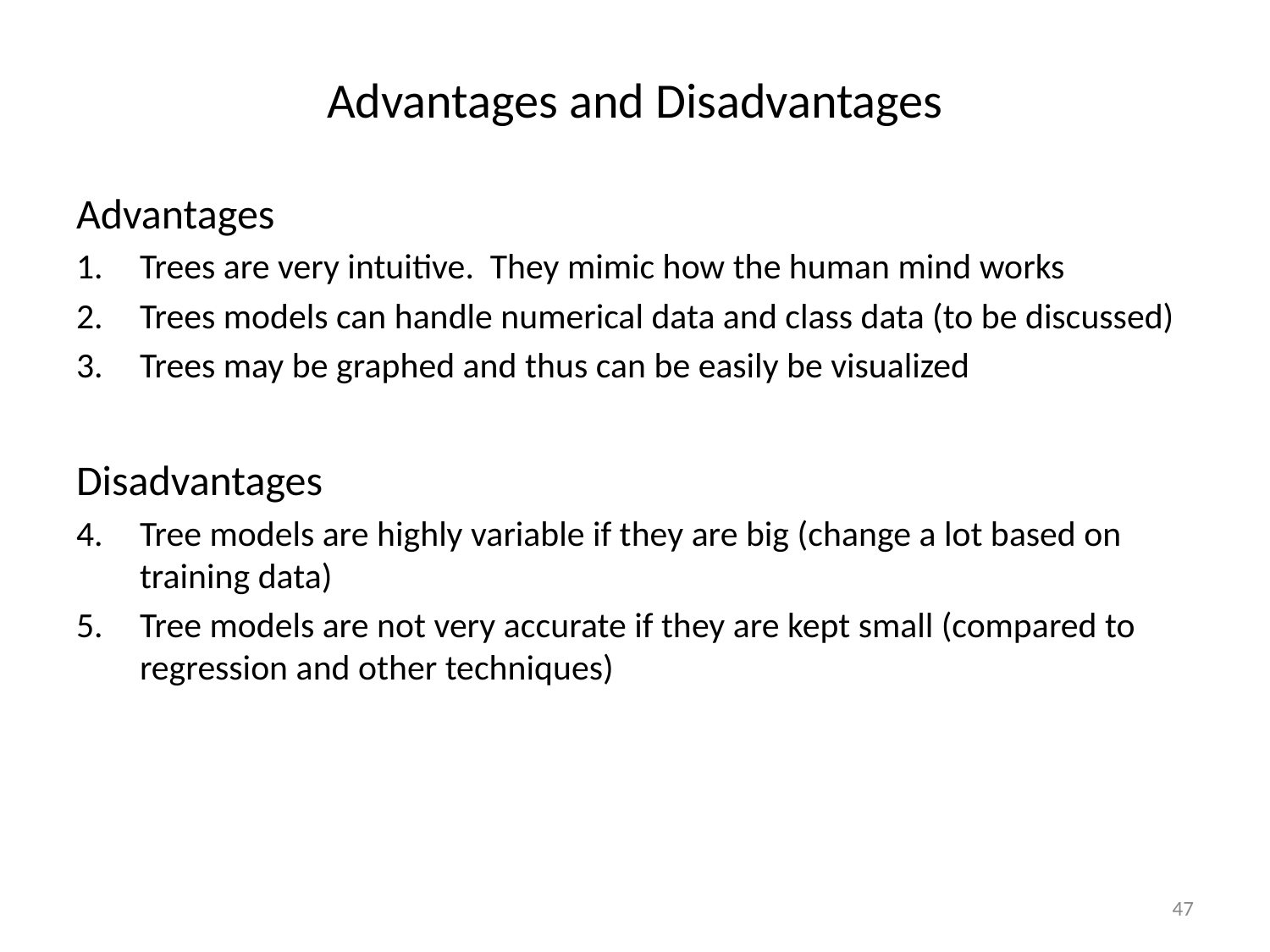

# Advantages and Disadvantages
Advantages
Trees are very intuitive.  They mimic how the human mind works
Trees models can handle numerical data and class data (to be discussed)
Trees may be graphed and thus can be easily be visualized

Disadvantages
Tree models are highly variable if they are big (change a lot based on training data)
Tree models are not very accurate if they are kept small (compared to regression and other techniques)

47